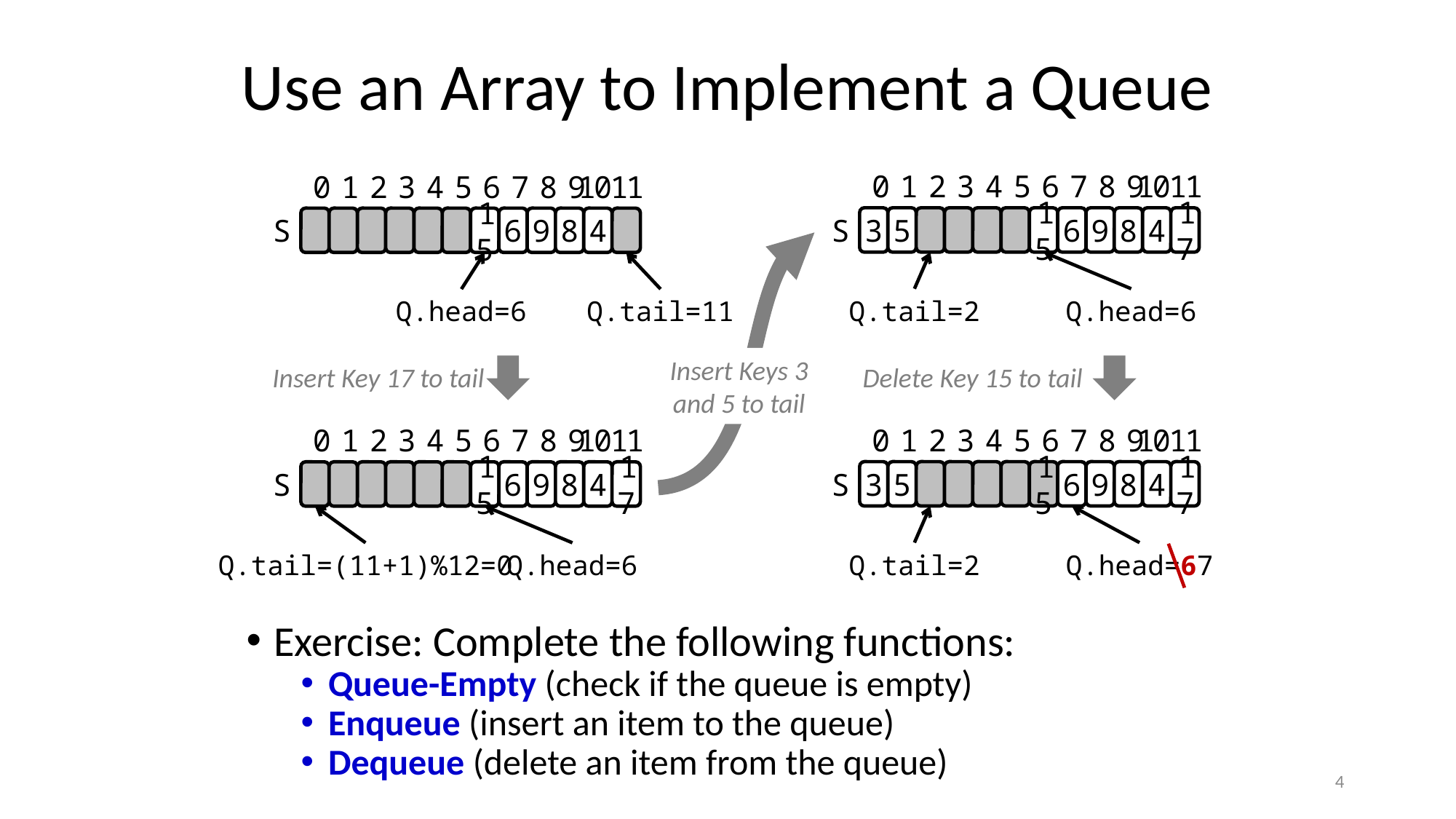

# Use an Array to Implement a Queue
0
1
2
3
4
5
6
7
8
9
10
11
0
1
2
3
4
5
6
7
8
9
10
11
S
3
5

15
6
9
8
4
17
S

15
6
9
8
4

Q.tail=2
Q.head=6
Q.head=6
Q.tail=11
Insert Keys 3 and 5 to tail
Insert Key 17 to tail
Delete Key 15 to tail

0
1
2
3
4
5
6
7
8
9
10
11
0
1
2
3
4
5
6
7
8
9
10
11
S
3
5

15
6
9
8
4
17
S

15
6
9
8
4
17
Q.tail=2
Q.head=67
Q.tail=(11+1)%12=0
Q.head=6
Exercise: Complete the following functions:
Queue-Empty (check if the queue is empty)
Enqueue (insert an item to the queue)
Dequeue (delete an item from the queue)
4